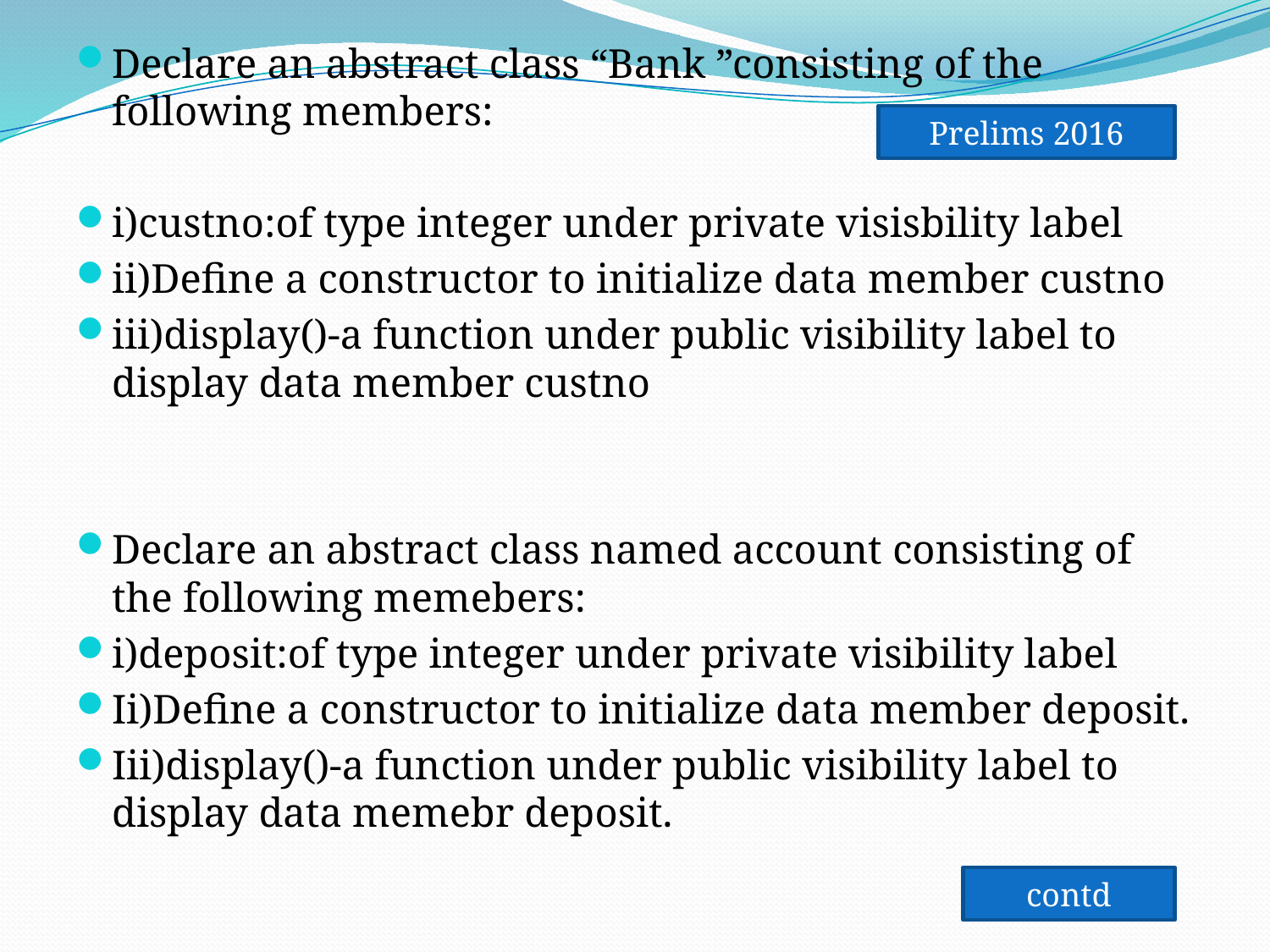

Declare an abstract class “Bank ”consisting of the following members:

i)custno:of type integer under private visisbility label
ii)Define a constructor to initialize data member custno
iii)display()-a function under public visibility label to display data member custno

Declare an abstract class named account consisting of the following memebers:
i)deposit:of type integer under private visibility label
Ii)Define a constructor to initialize data member deposit.
Iii)display()-a function under public visibility label to display data memebr deposit.
Prelims 2016
contd